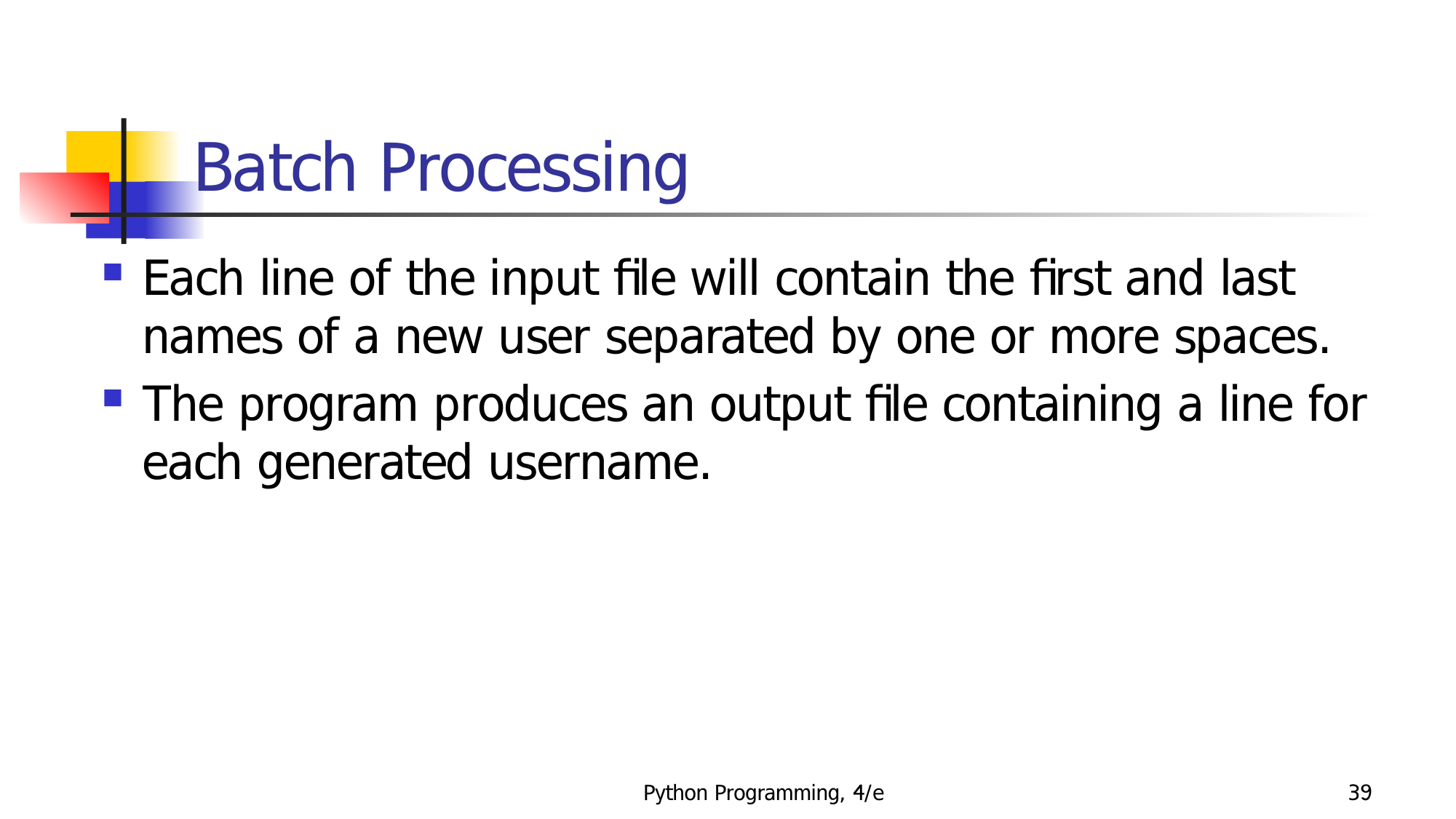

# Batch Processing
Each line of the input file will contain the first and last names of a new user separated by one or more spaces.
The program produces an output file containing a line for each generated username.
Python Programming, 4/e
39